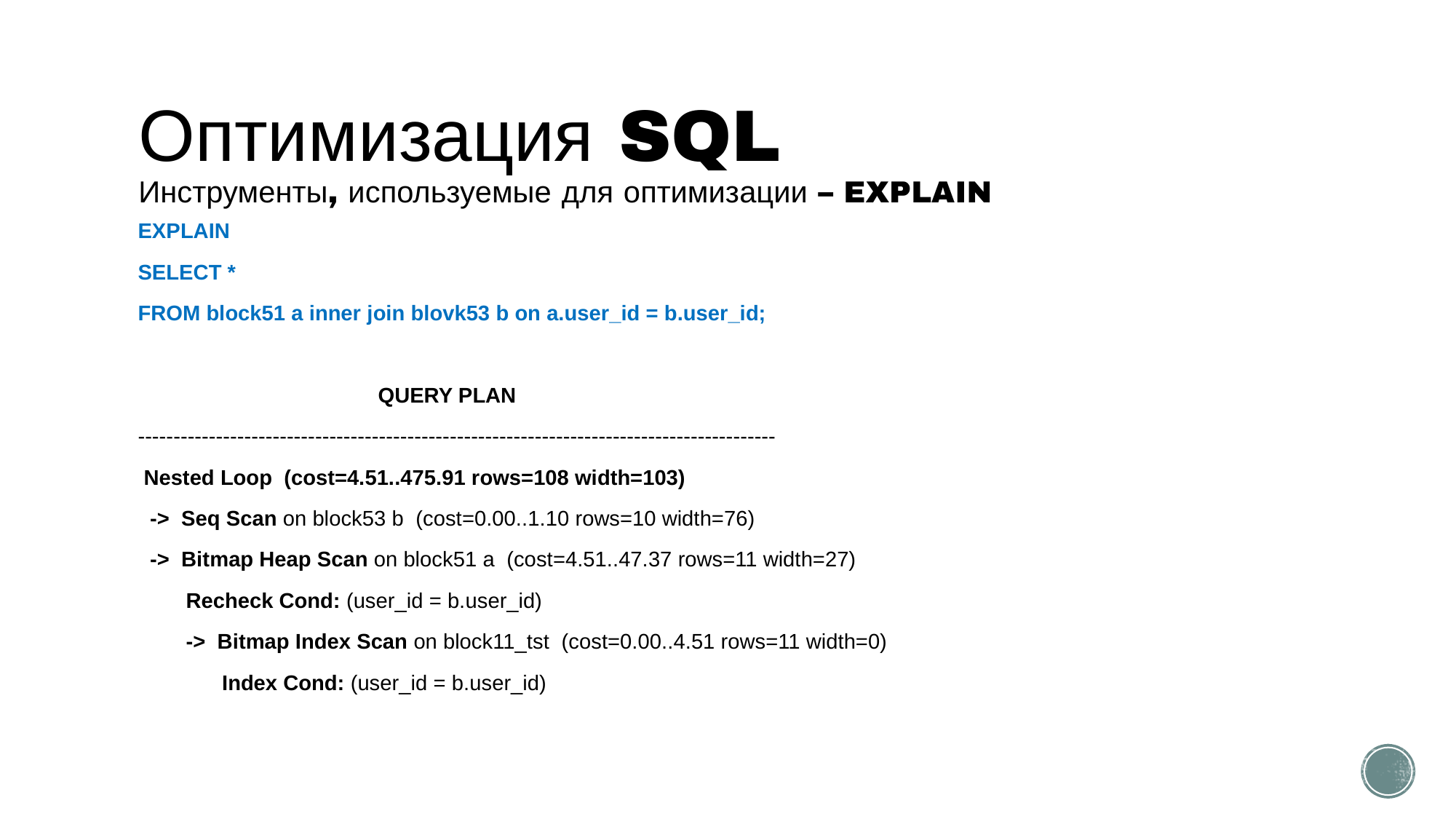

# Оптимизация SQL Инструменты, используемые для оптимизации – EXPLAIN
EXPLAIN
SELECT *
FROM block51 a inner join blovk53 b on a.user_id = b.user_id;

                                        QUERY PLAN
------------------------------------------------------------------------------------------
 Nested Loop  (cost=4.51..475.91 rows=108 width=103)
  ->  Seq Scan on block53 b  (cost=0.00..1.10 rows=10 width=76)
  ->  Bitmap Heap Scan on block51 a  (cost=4.51..47.37 rows=11 width=27)
        Recheck Cond: (user_id = b.user_id)
        ->  Bitmap Index Scan on block11_tst  (cost=0.00..4.51 rows=11 width=0)
              Index Cond: (user_id = b.user_id)